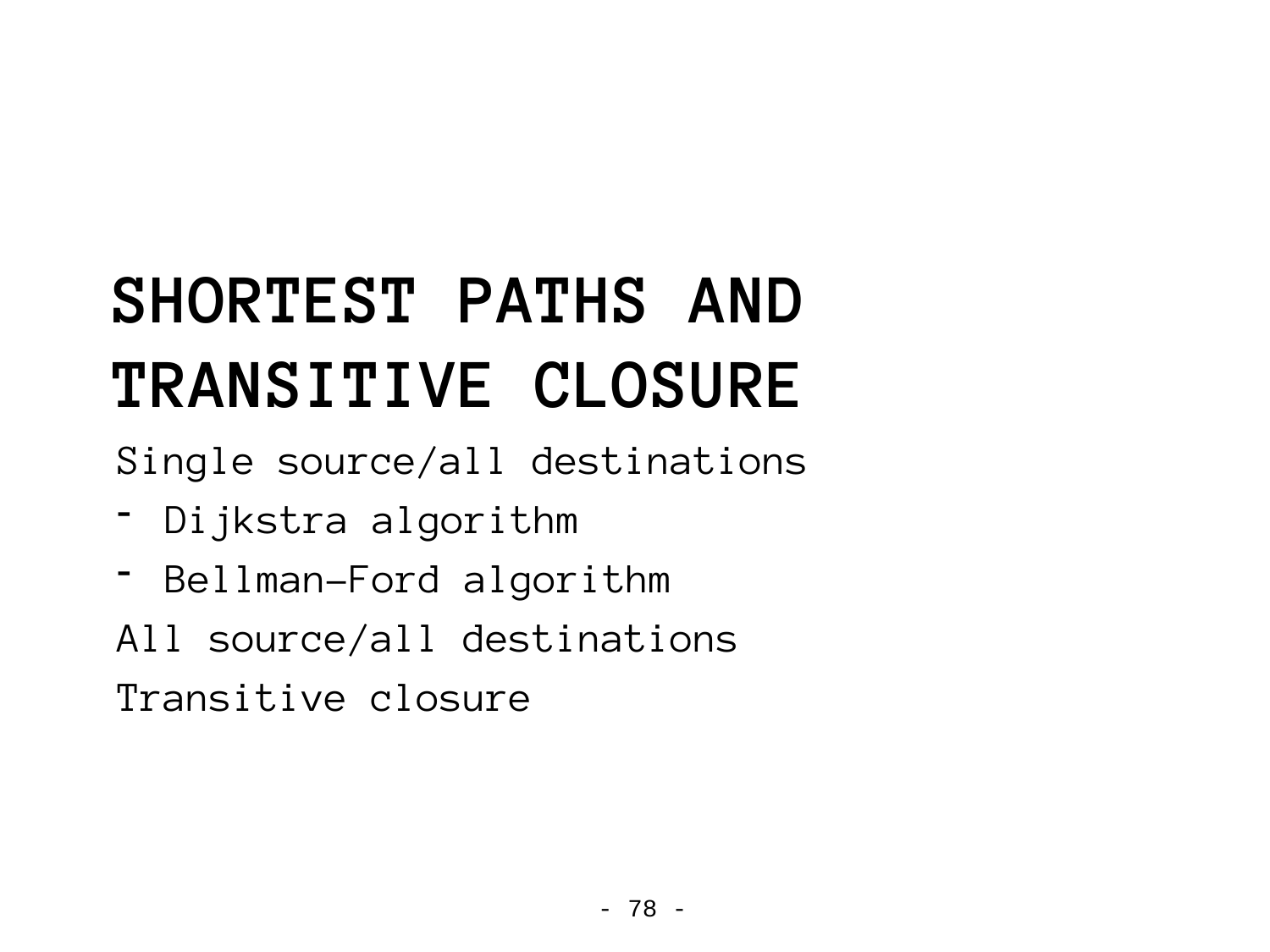

# Shortest Paths and Transitive Closure
Single source/all destinations
Dijkstra algorithm
Bellman-Ford algorithm
All source/all destinations
Transitive closure
- 78 -